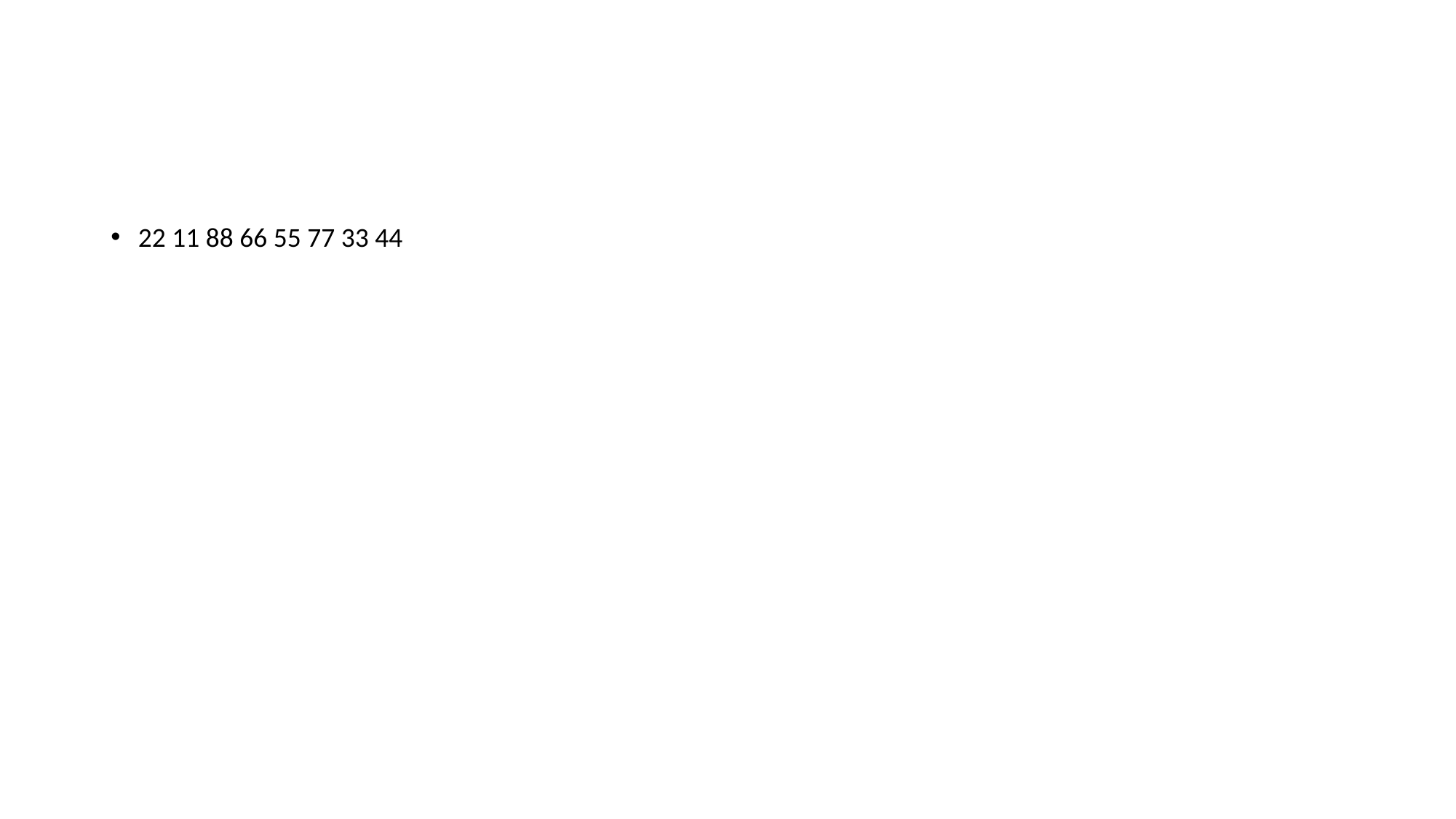

#
22 11 88 66 55 77 33 44